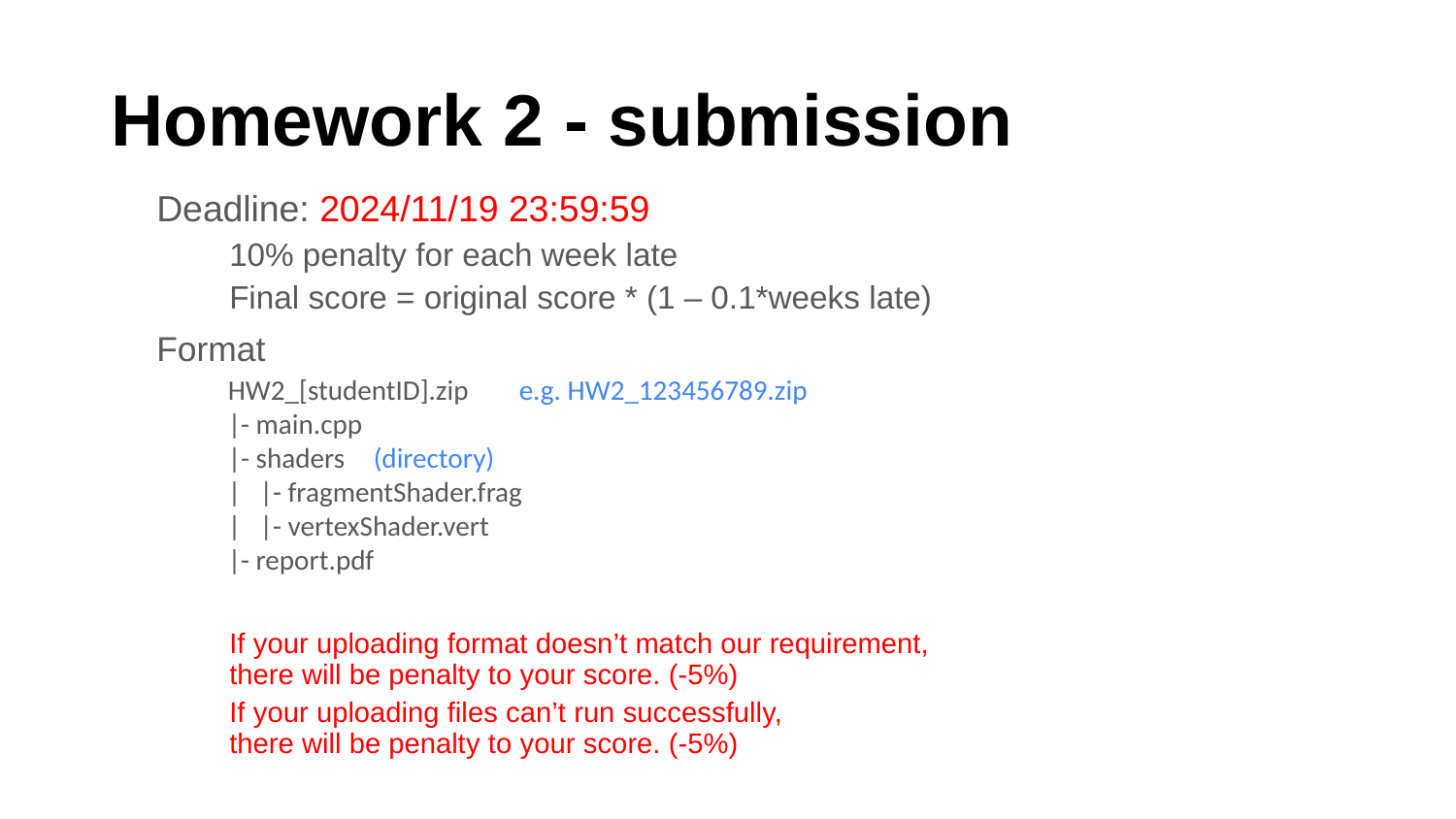

# Homework 2 - submission
Deadline: 2024/11/19 23:59:59
10% penalty for each week late
Final score = original score * (1 – 0.1*weeks late)
Format

If your uploading format doesn’t match our requirement,
there will be penalty to your score. (-5%)
If your uploading files can’t run successfully,
there will be penalty to your score. (-5%)

HW2_[studentID].zip	e.g. HW2_123456789.zip
|- main.cpp
|- shaders	(directory)
|   |- fragmentShader.frag
|   |- vertexShader.vert
|- report.pdf